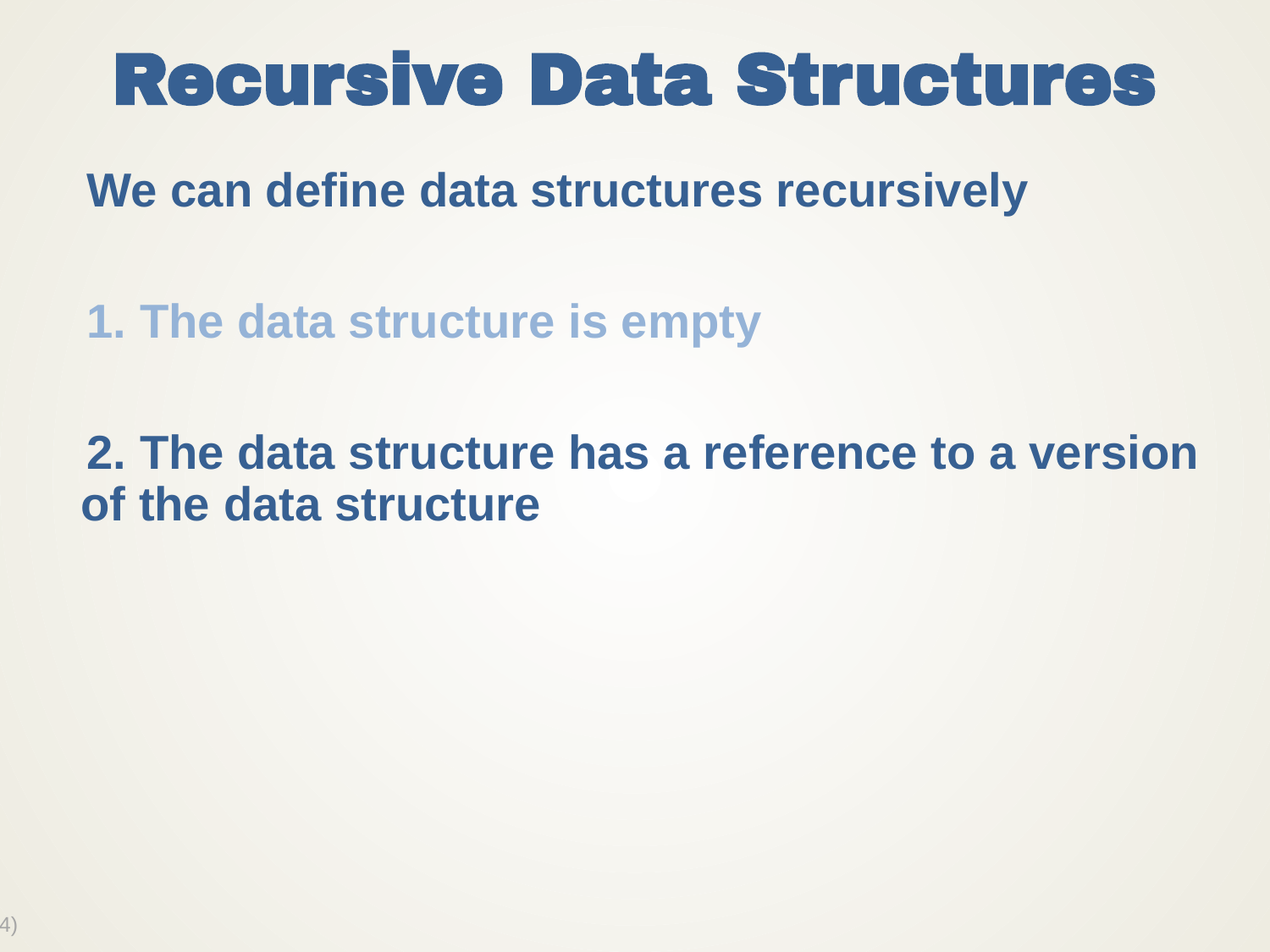

# Recursive Data Structures
We can define data structures recursively

1. The data structure is empty

2. The data structure has a reference to a version of the data structure